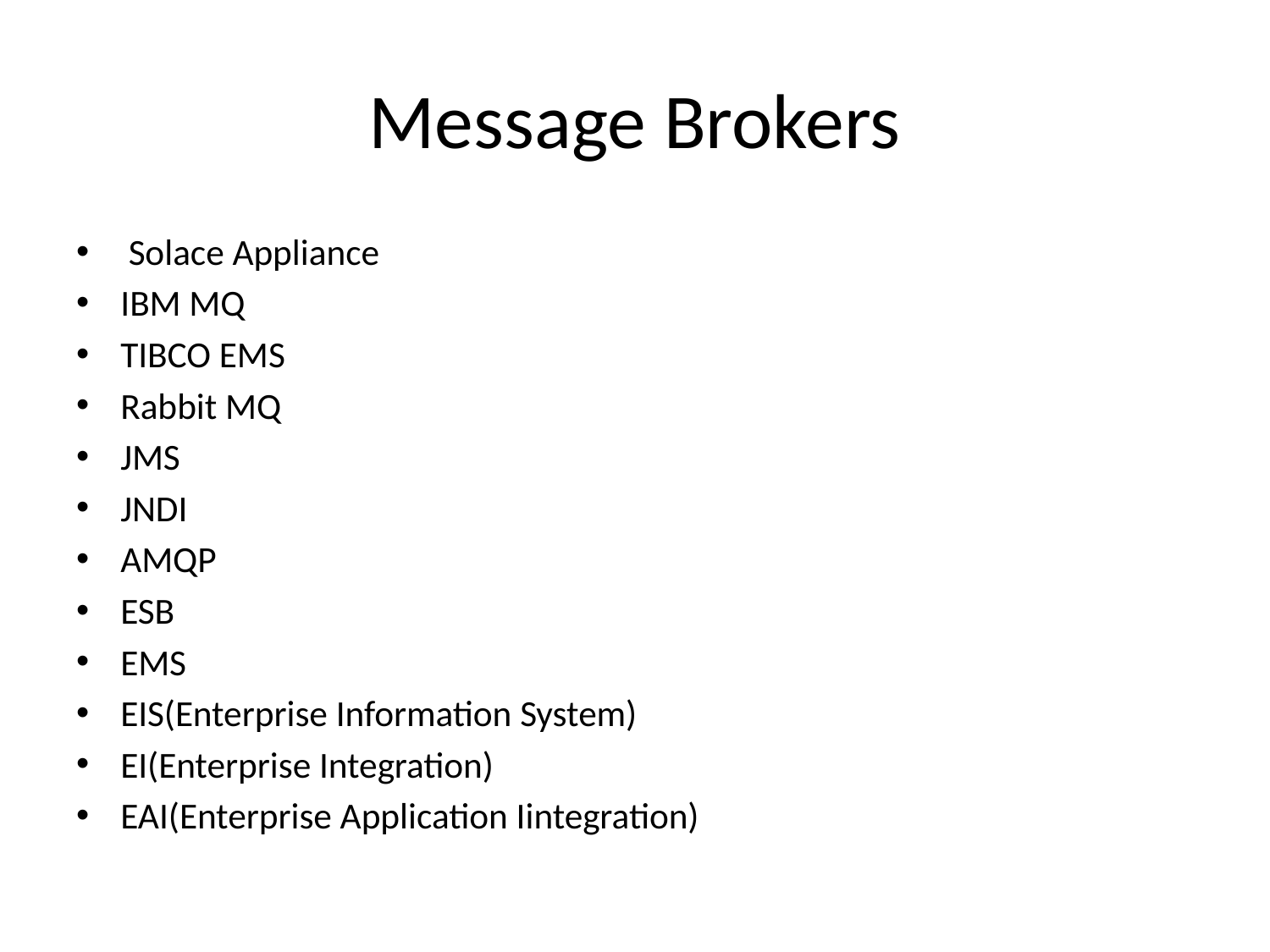

# Message Brokers
 Solace Appliance
IBM MQ
TIBCO EMS
Rabbit MQ
JMS
JNDI
AMQP
ESB
EMS
EIS(Enterprise Information System)
EI(Enterprise Integration)
EAI(Enterprise Application Iintegration)